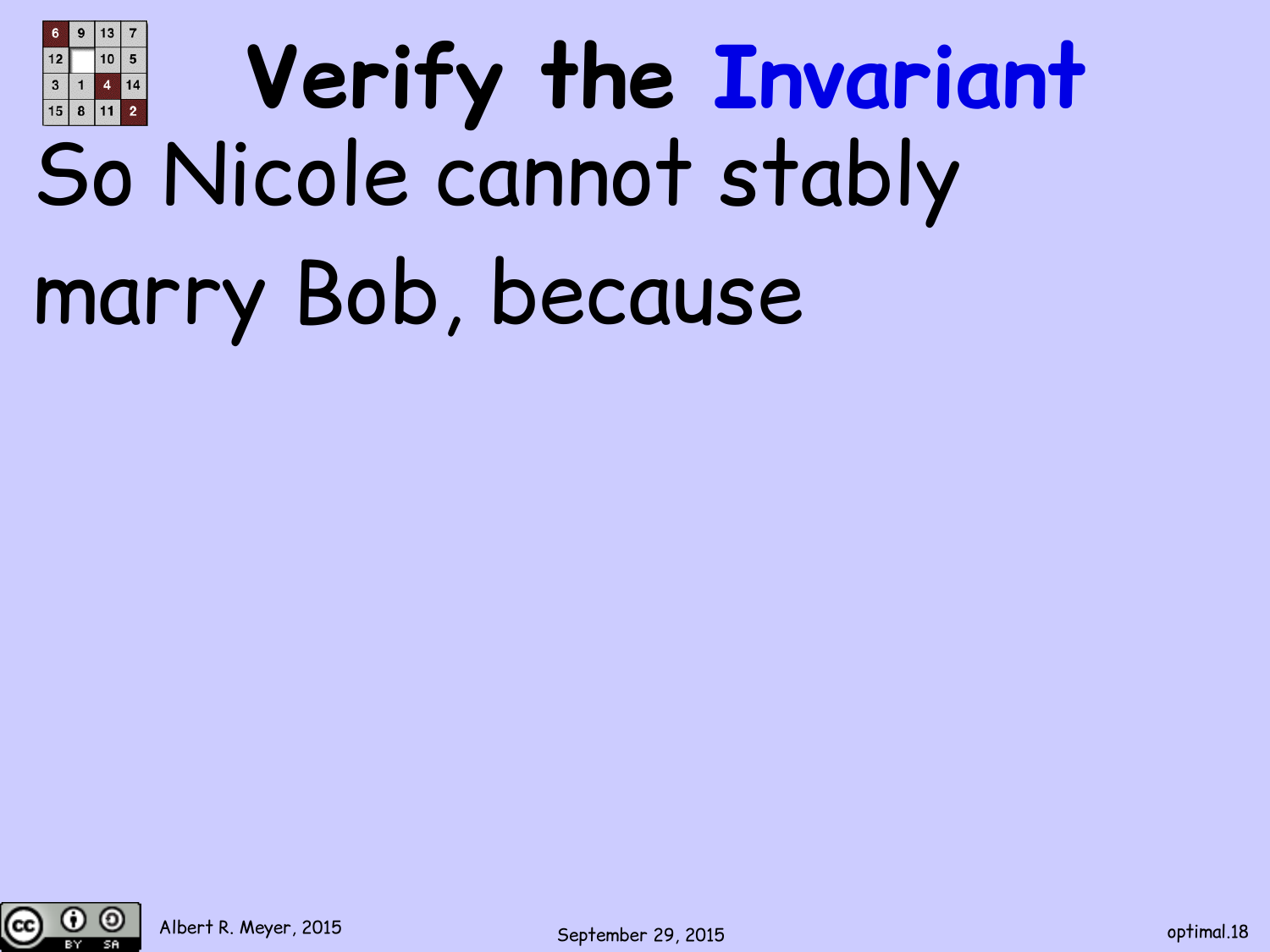

# Verify the Invariant
So Nicole cannot stably
marry Bob, because
optimal.18